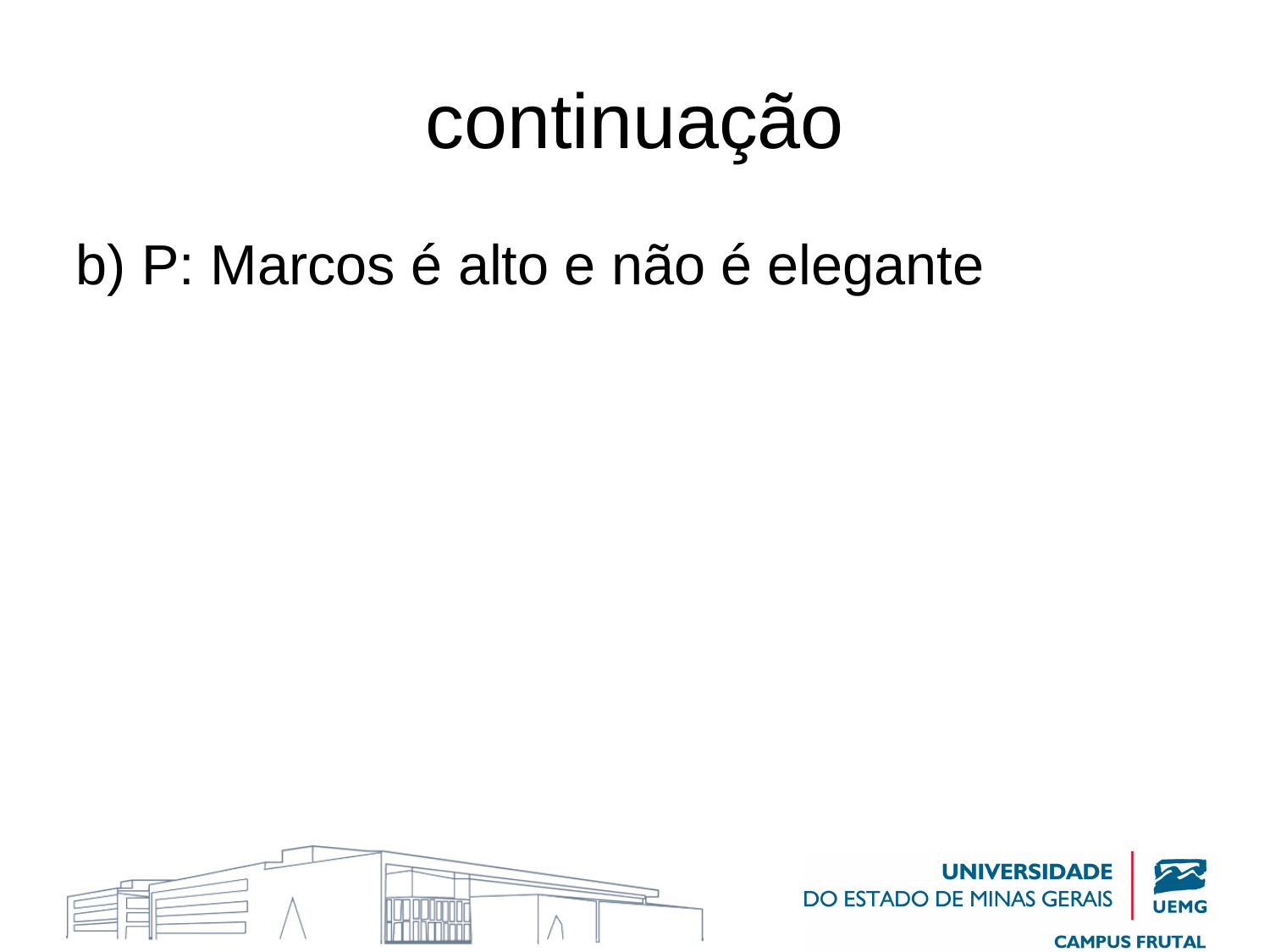

# continuação
b) P: Marcos é alto e não é elegante